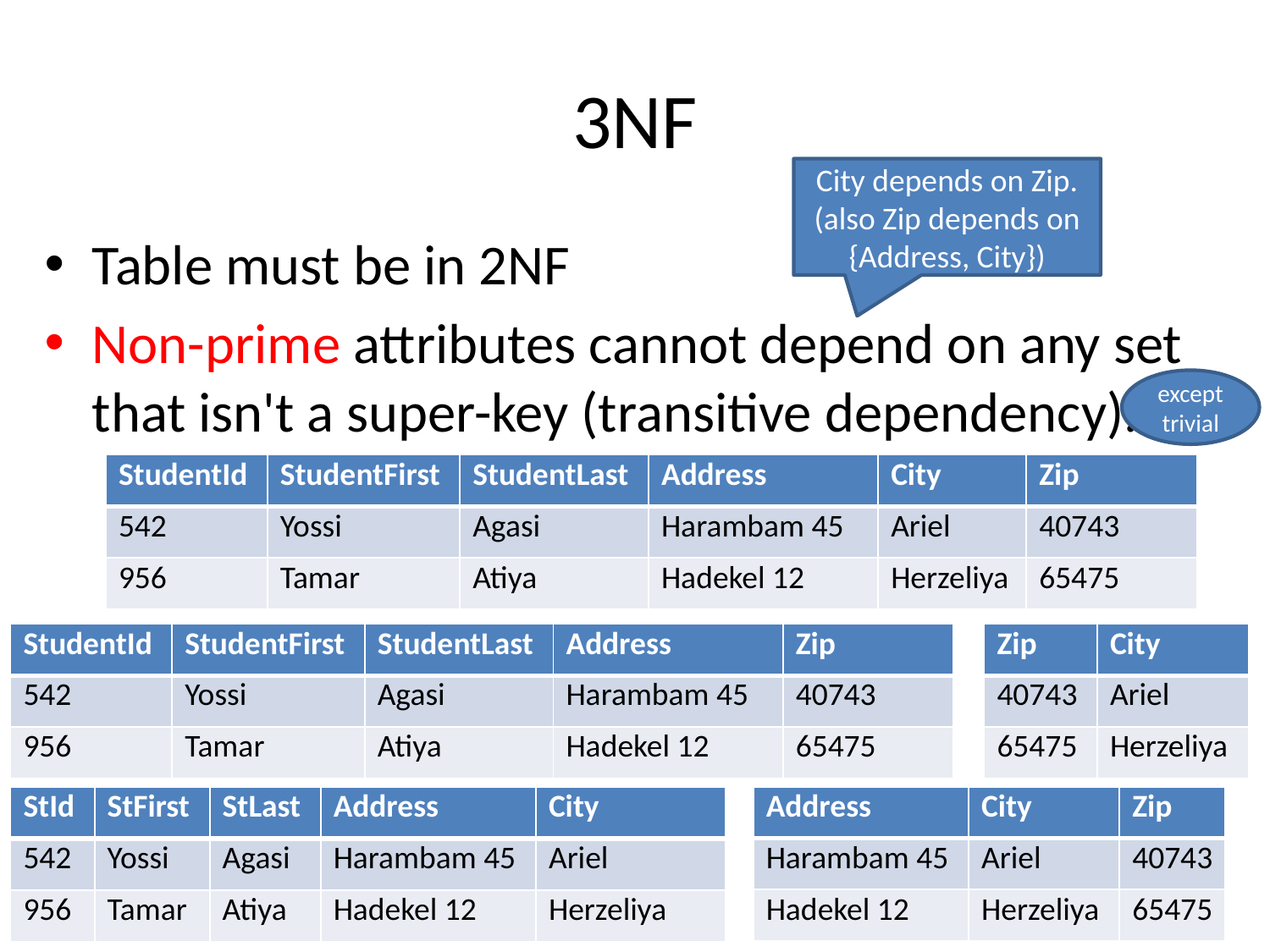

# 3NF
City depends on Zip. (also Zip depends on {Address, City})
Table must be in 2NF
Non-prime attributes cannot depend on any set that isn't a super-key (transitive dependency).

except trivial
| StudentId | StudentFirst | StudentLast | Address | City | Zip |
| --- | --- | --- | --- | --- | --- |
| 542 | Yossi | Agasi | Harambam 45 | Ariel | 40743 |
| 956 | Tamar | Atiya | Hadekel 12 | Herzeliya | 65475 |
| StudentId | StudentFirst | StudentLast | Address | Zip |
| --- | --- | --- | --- | --- |
| 542 | Yossi | Agasi | Harambam 45 | 40743 |
| 956 | Tamar | Atiya | Hadekel 12 | 65475 |
| Zip | City |
| --- | --- |
| 40743 | Ariel |
| 65475 | Herzeliya |
| Address | City | Zip |
| --- | --- | --- |
| Harambam 45 | Ariel | 40743 |
| Hadekel 12 | Herzeliya | 65475 |
| StId | StFirst | StLast | Address | City |
| --- | --- | --- | --- | --- |
| 542 | Yossi | Agasi | Harambam 45 | Ariel |
| 956 | Tamar | Atiya | Hadekel 12 | Herzeliya |